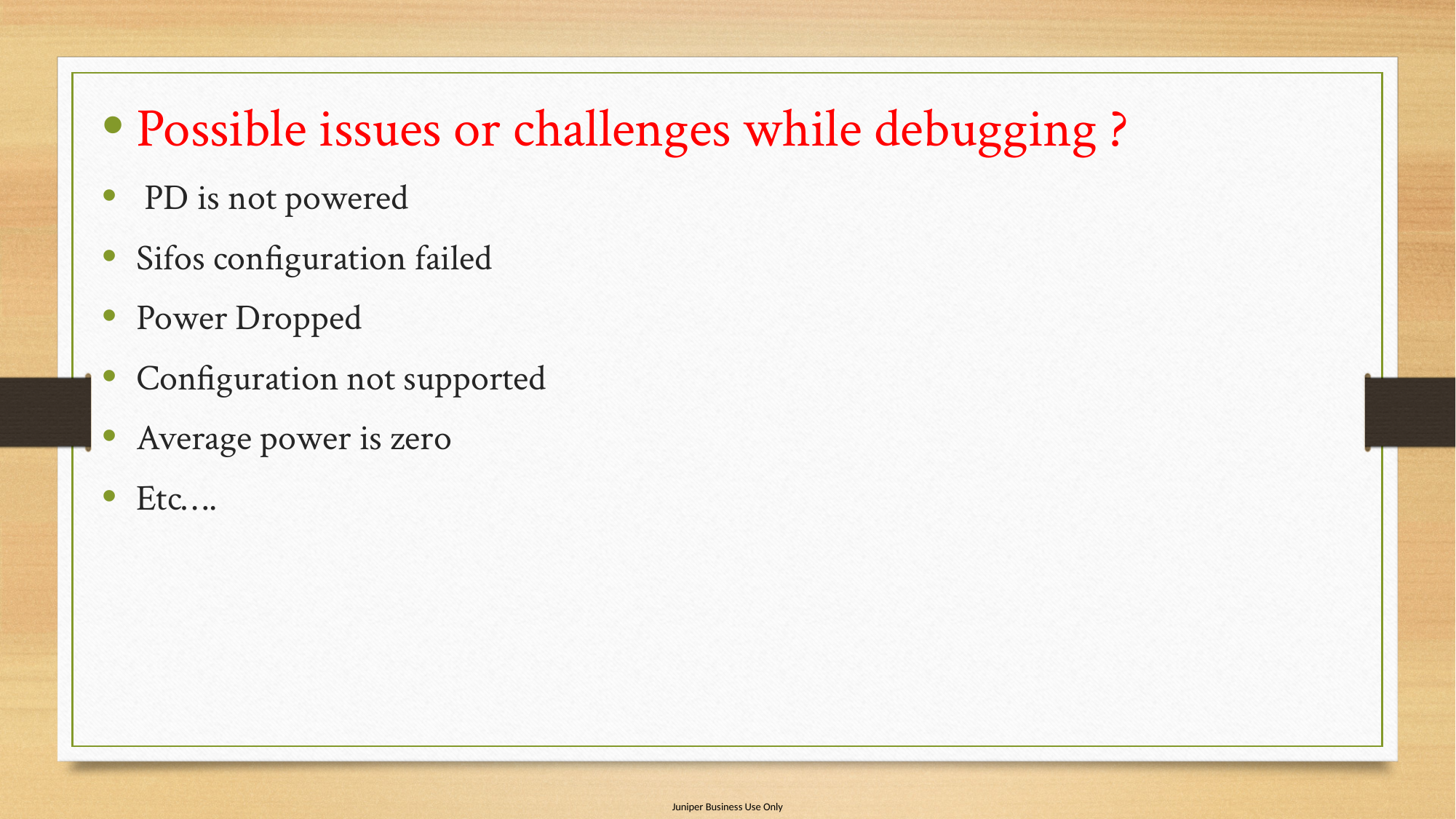

Possible issues or challenges while debugging ?
 PD is not powered
Sifos configuration failed
Power Dropped
Configuration not supported
Average power is zero
Etc….